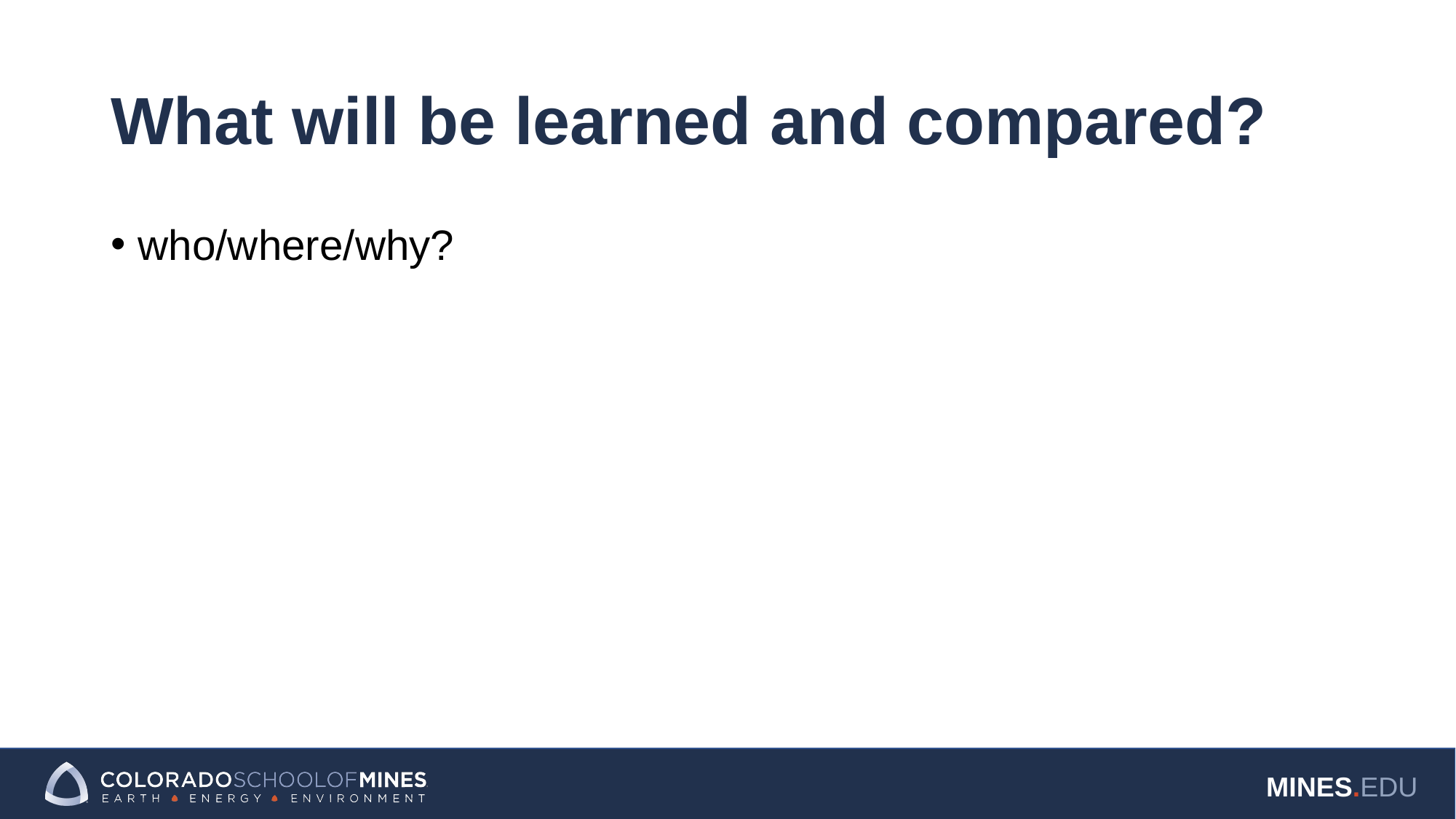

# What will be learned and compared?
who/where/why?